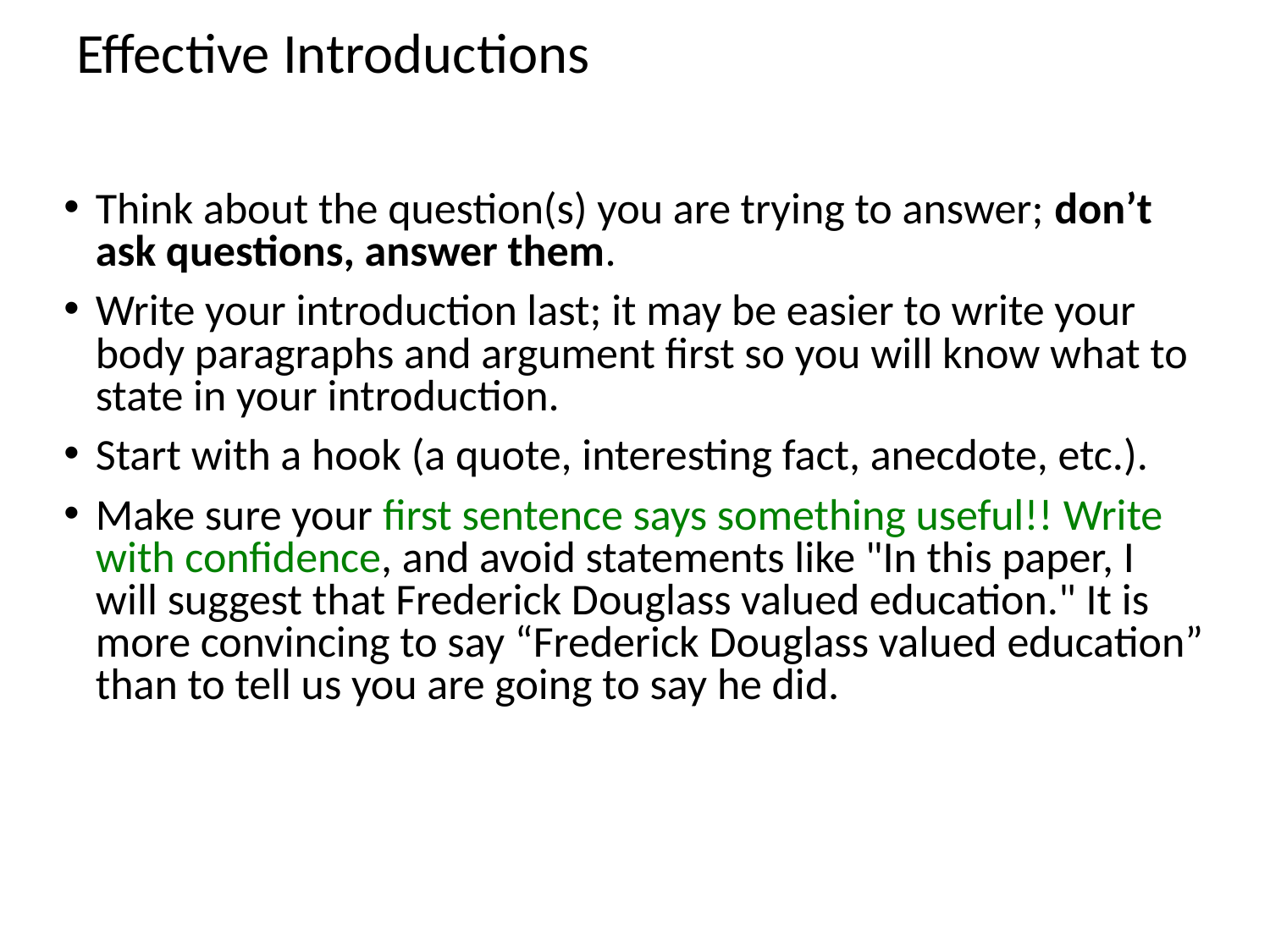

# Effective Introductions
Think about the question(s) you are trying to answer; don’t ask questions, answer them.
Write your introduction last; it may be easier to write your body paragraphs and argument first so you will know what to state in your introduction.
Start with a hook (a quote, interesting fact, anecdote, etc.).
Make sure your first sentence says something useful!! Write with confidence, and avoid statements like "In this paper, I will suggest that Frederick Douglass valued education." It is more convincing to say “Frederick Douglass valued education” than to tell us you are going to say he did.